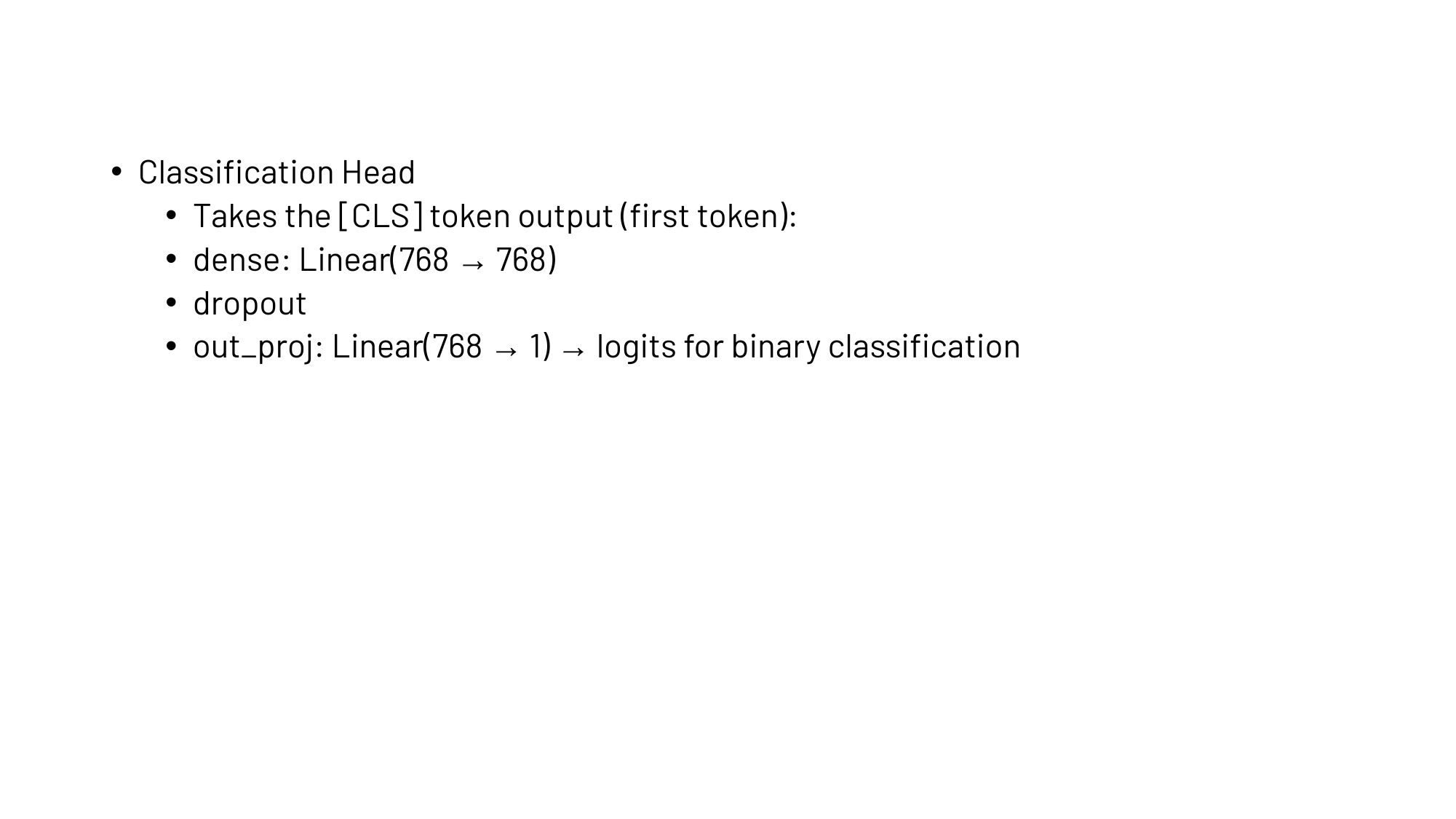

Classification Head
Takes the [CLS] token output (first token):
dense: Linear(768 → 768)
dropout
out_proj: Linear(768 → 1) → logits for binary classification